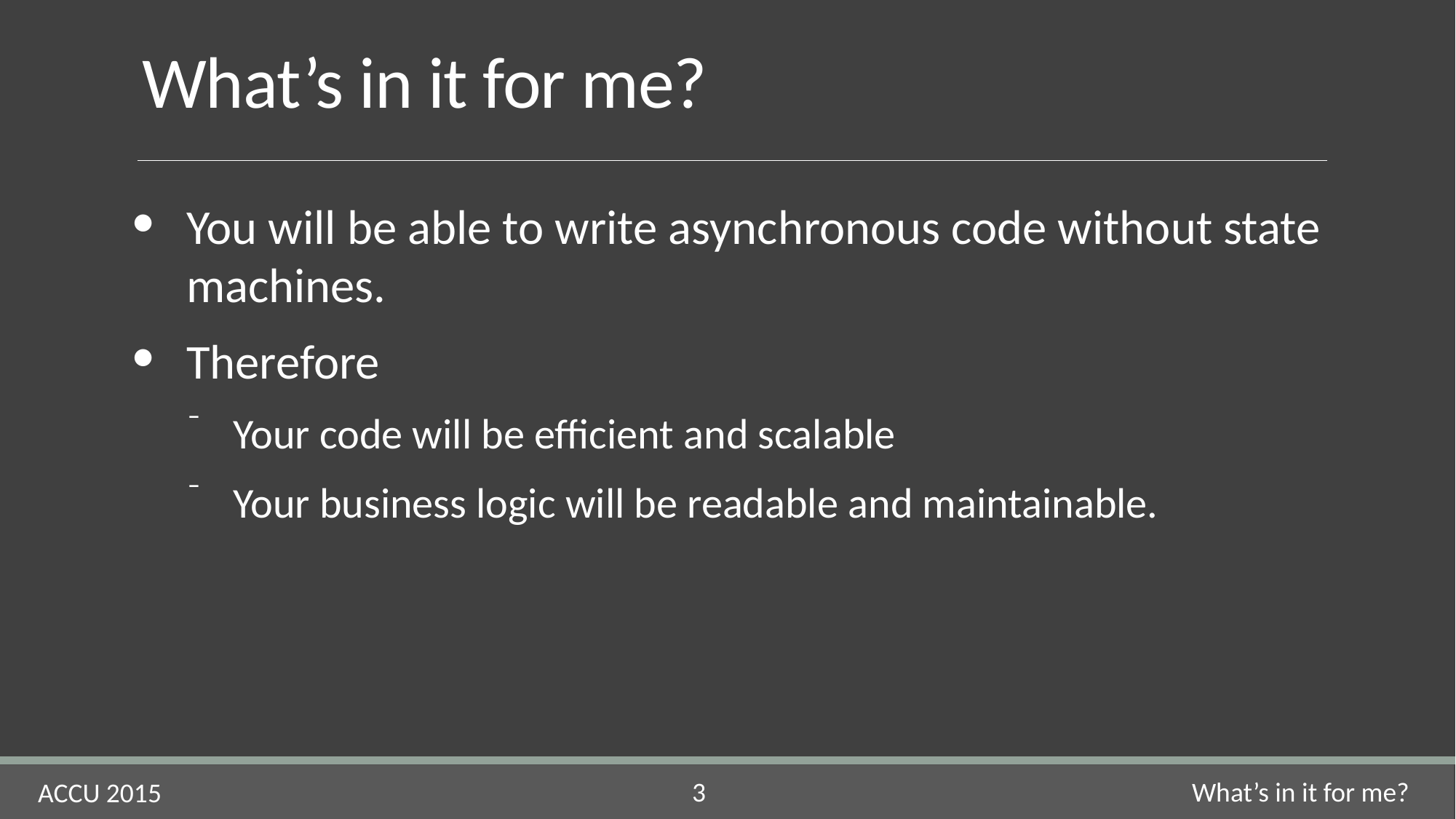

# What’s in it for me?
You will be able to write asynchronous code without state machines.
Therefore
Your code will be efficient and scalable
Your business logic will be readable and maintainable.

What’s in it for me?